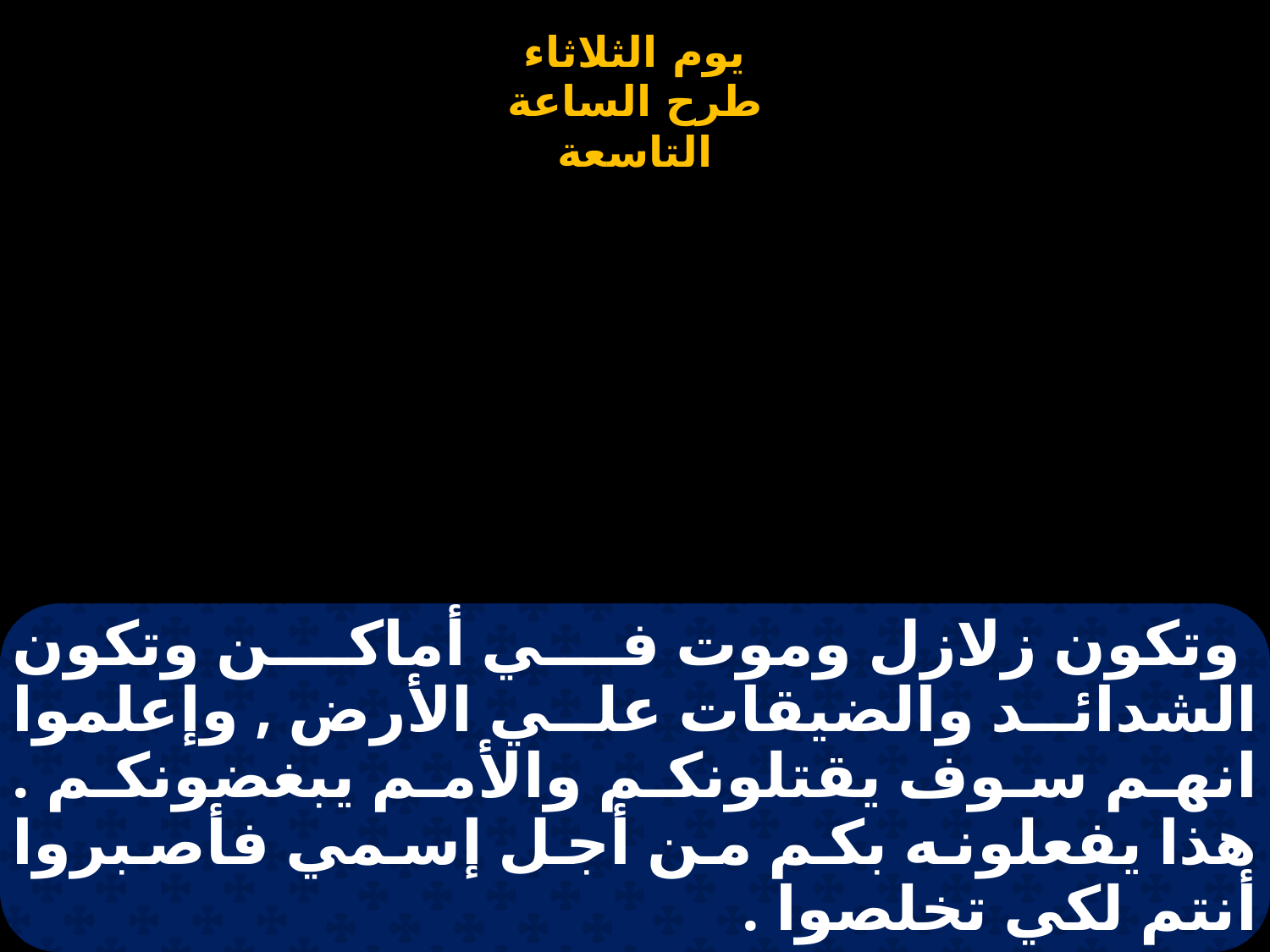

# وتكون زلازل وموت في أماكن وتكون الشدائد والضيقات علي الأرض , وإعلموا انهم سوف يقتلونكم والأمم يبغضونكم . هذا يفعلونه بكم من أجل إسمي فأصبروا أنتم لكي تخلصوا .